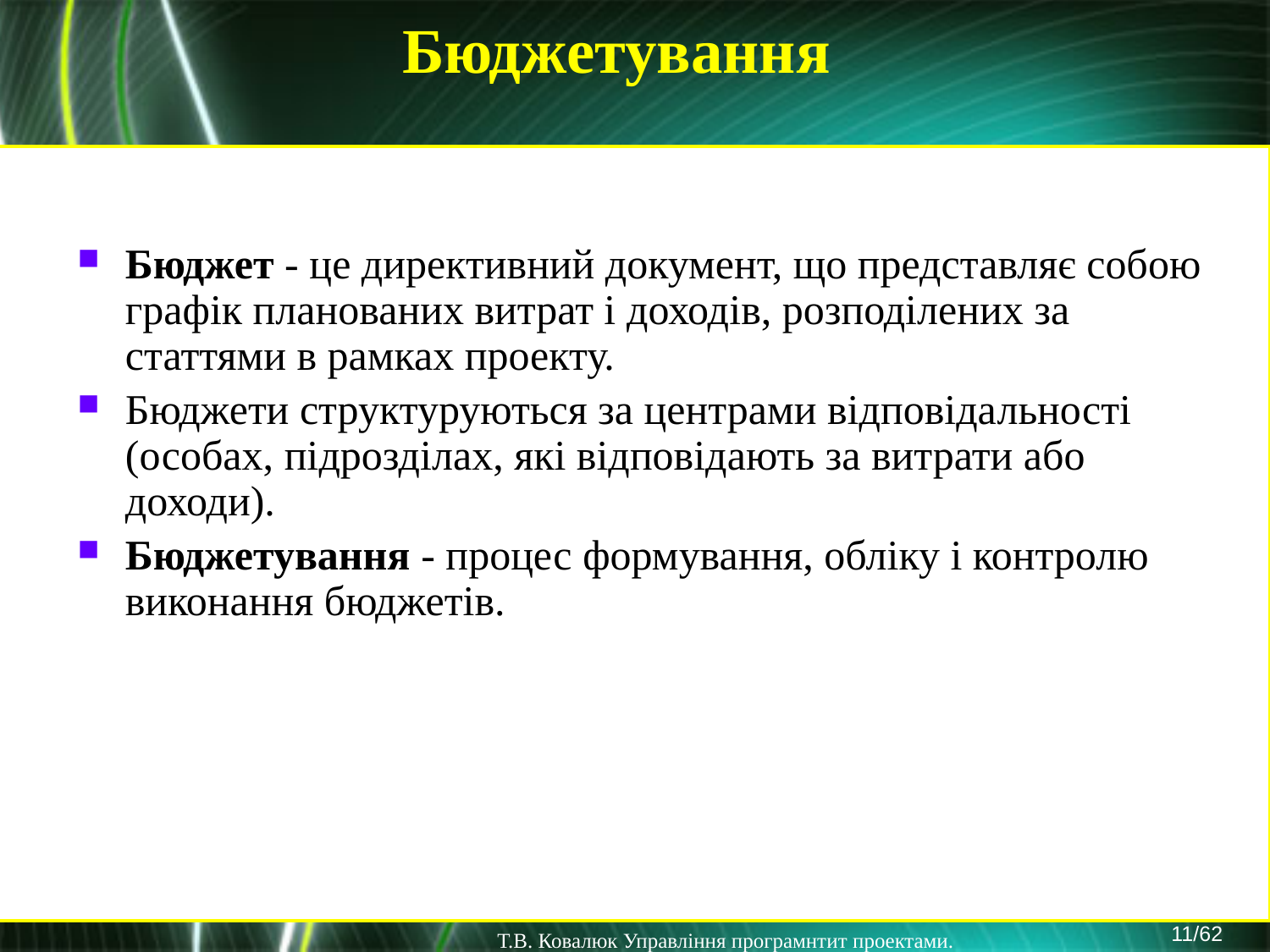

Бюджетування
Бюджет - це директивний документ, що представляє собою графік планованих витрат і доходів, розподілених за статтями в рамках проекту.
Бюджети структуруються за центрами відповідальності (особах, підрозділах, які відповідають за витрати або доходи).
Бюджетування - процес формування, обліку і контролю виконання бюджетів.
11/62